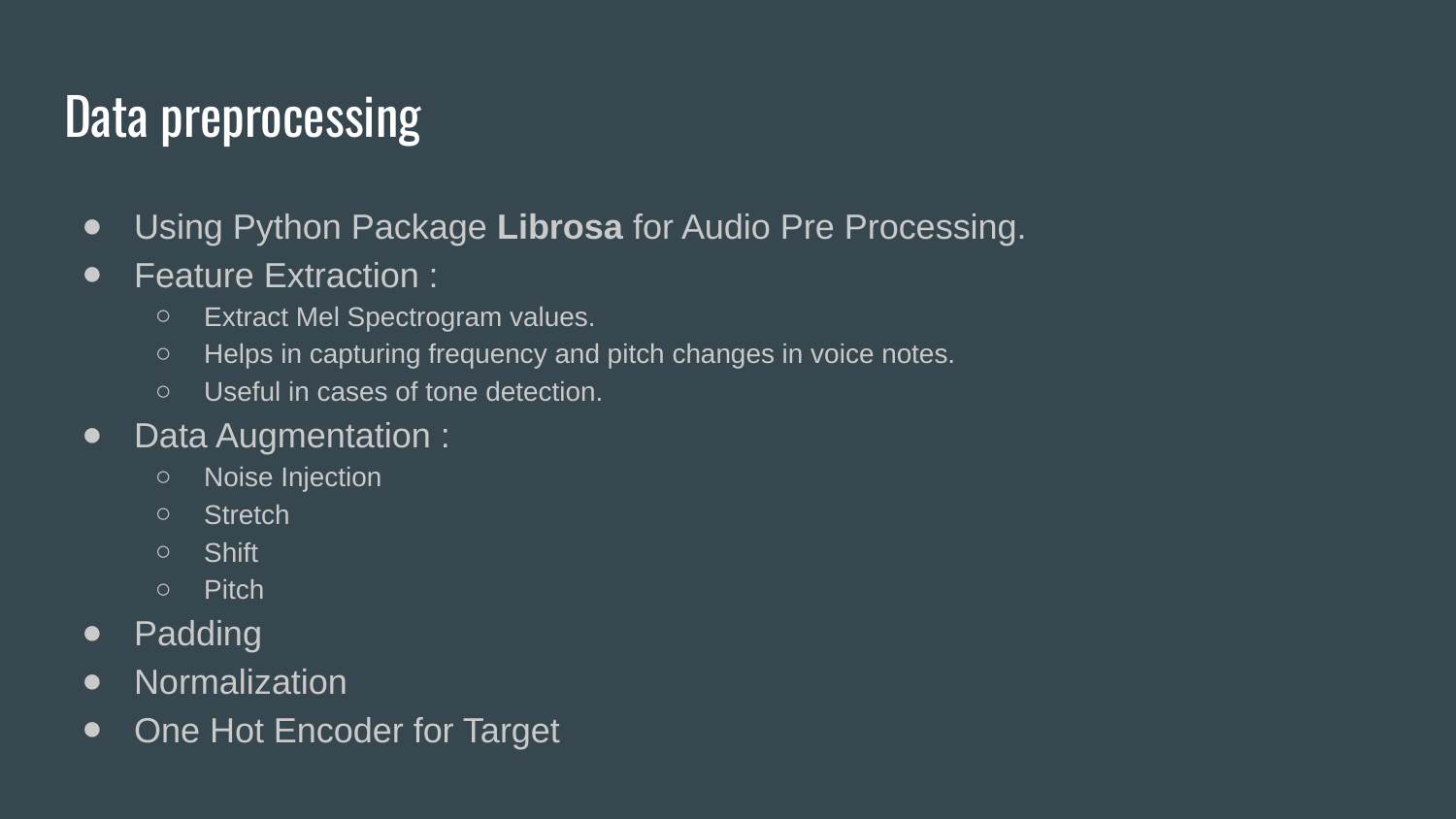

# Data preprocessing
Using Python Package Librosa for Audio Pre Processing.
Feature Extraction :
Extract Mel Spectrogram values.
Helps in capturing frequency and pitch changes in voice notes.
Useful in cases of tone detection.
Data Augmentation :
Noise Injection
Stretch
Shift
Pitch
Padding
Normalization
One Hot Encoder for Target